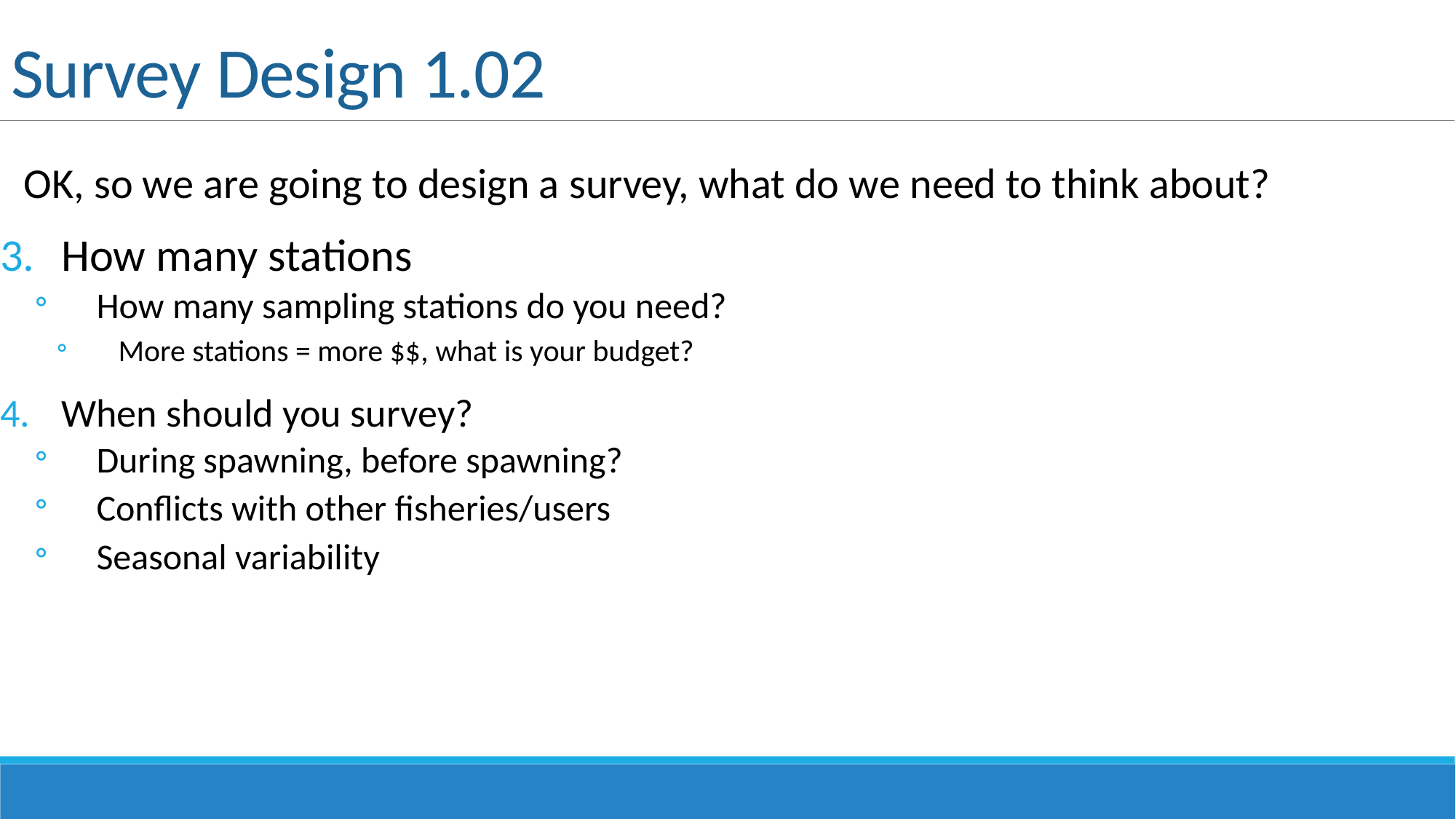

# Survey Design 1.02
OK, so we are going to design a survey, what do we need to think about?
How many stations
How many sampling stations do you need?
More stations = more $$, what is your budget?
When should you survey?
During spawning, before spawning?
Conflicts with other fisheries/users
Seasonal variability